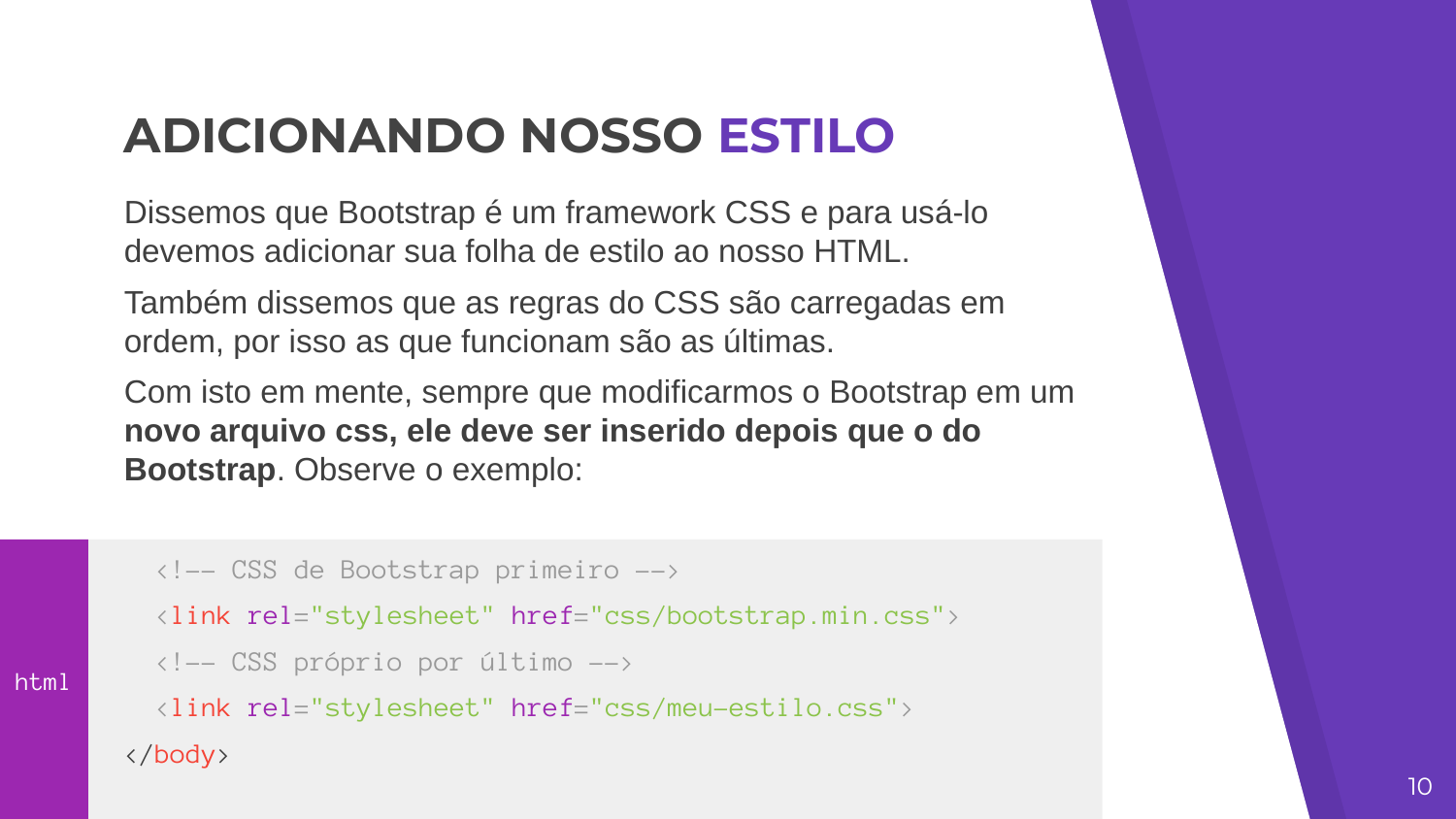

ADICIONANDO NOSSO ESTILO
Dissemos que Bootstrap é um framework CSS e para usá-lo devemos adicionar sua folha de estilo ao nosso HTML.
Também dissemos que as regras do CSS são carregadas em ordem, por isso as que funcionam são as últimas.
Com isto em mente, sempre que modificarmos o Bootstrap em um novo arquivo css, ele deve ser inserido depois que o do Bootstrap. Observe o exemplo:

  <!-- CSS de Bootstrap primeiro -->
  <link rel="stylesheet" href="css/bootstrap.min.css">
  <!-- CSS próprio por último -->
  <link rel="stylesheet" href="css/meu-estilo.css">
</body>

html

10